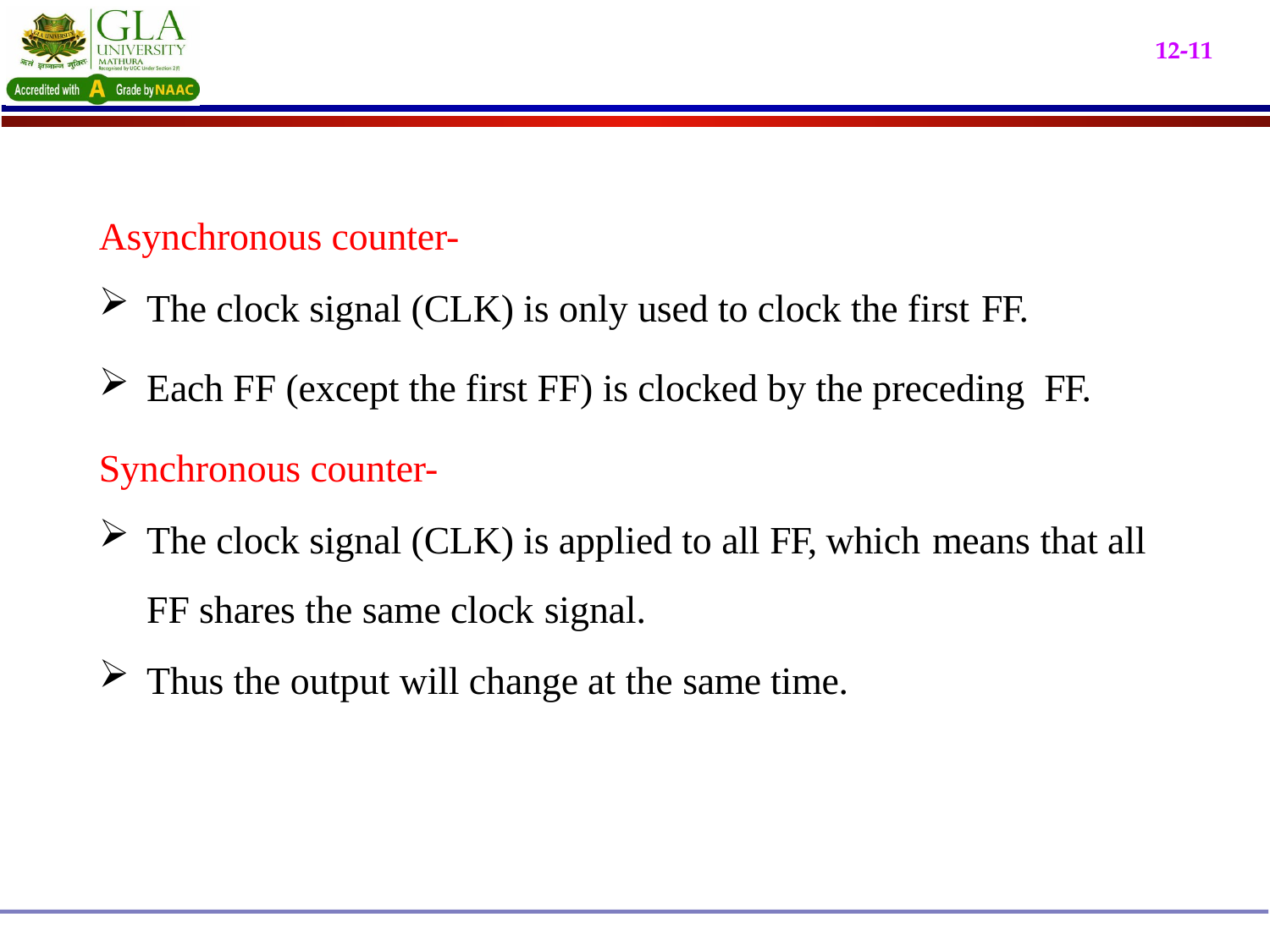

Asynchronous counter-
The clock signal (CLK) is only used to clock the first FF.
Each FF (except the first FF) is clocked by the preceding  FF.
Synchronous counter-
The clock signal (CLK) is applied to all FF, which means that all FF shares the same clock signal.
Thus the output will change at the same time.